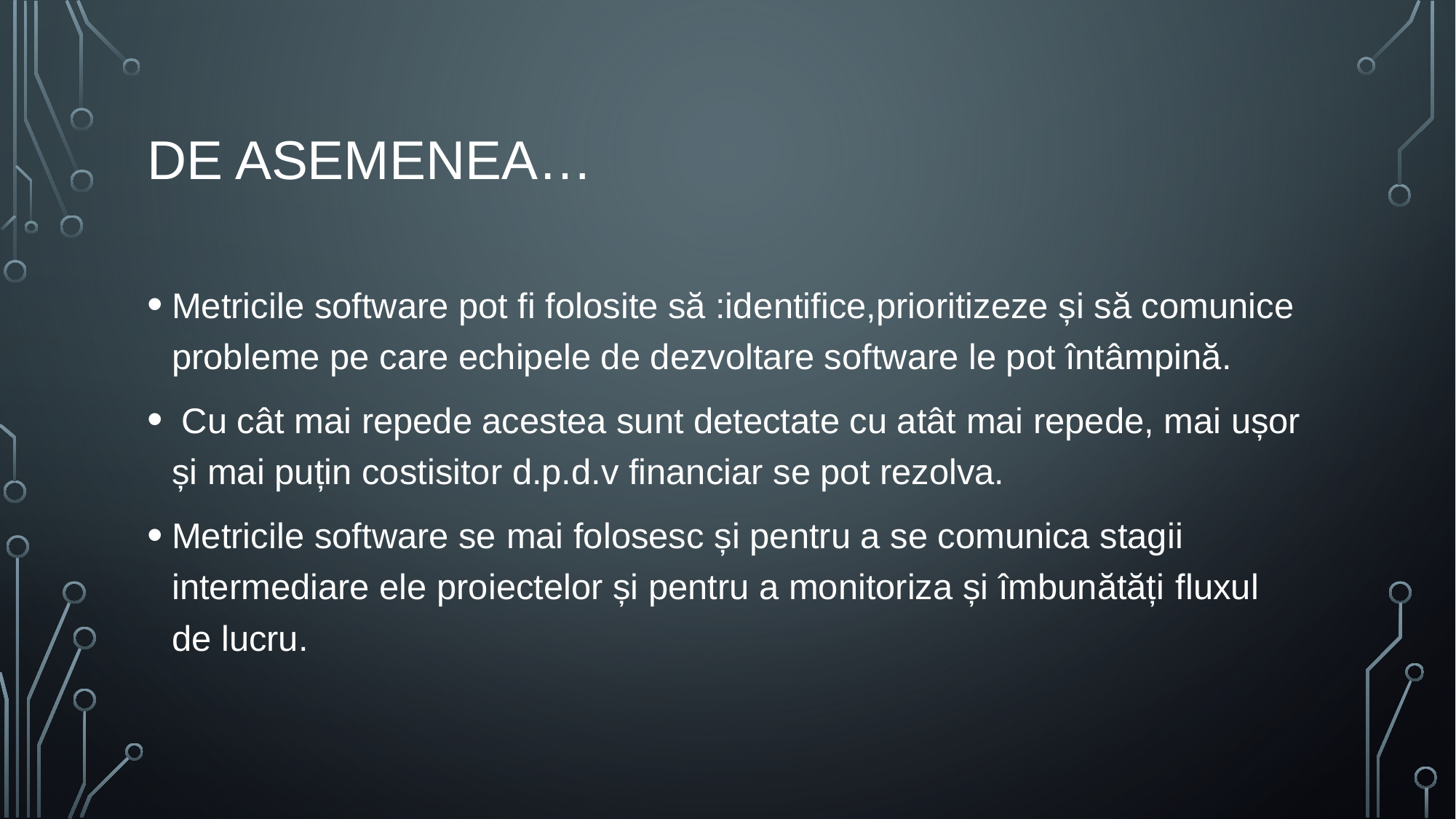

# De asemenea…
Metricile software pot fi folosite să :identifice,prioritizeze și să comunice probleme pe care echipele de dezvoltare software le pot întâmpină.
 Cu cât mai repede acestea sunt detectate cu atât mai repede, mai ușor și mai puțin costisitor d.p.d.v financiar se pot rezolva.
Metricile software se mai folosesc și pentru a se comunica stagii intermediare ele proiectelor și pentru a monitoriza și îmbunătăți fluxul de lucru.